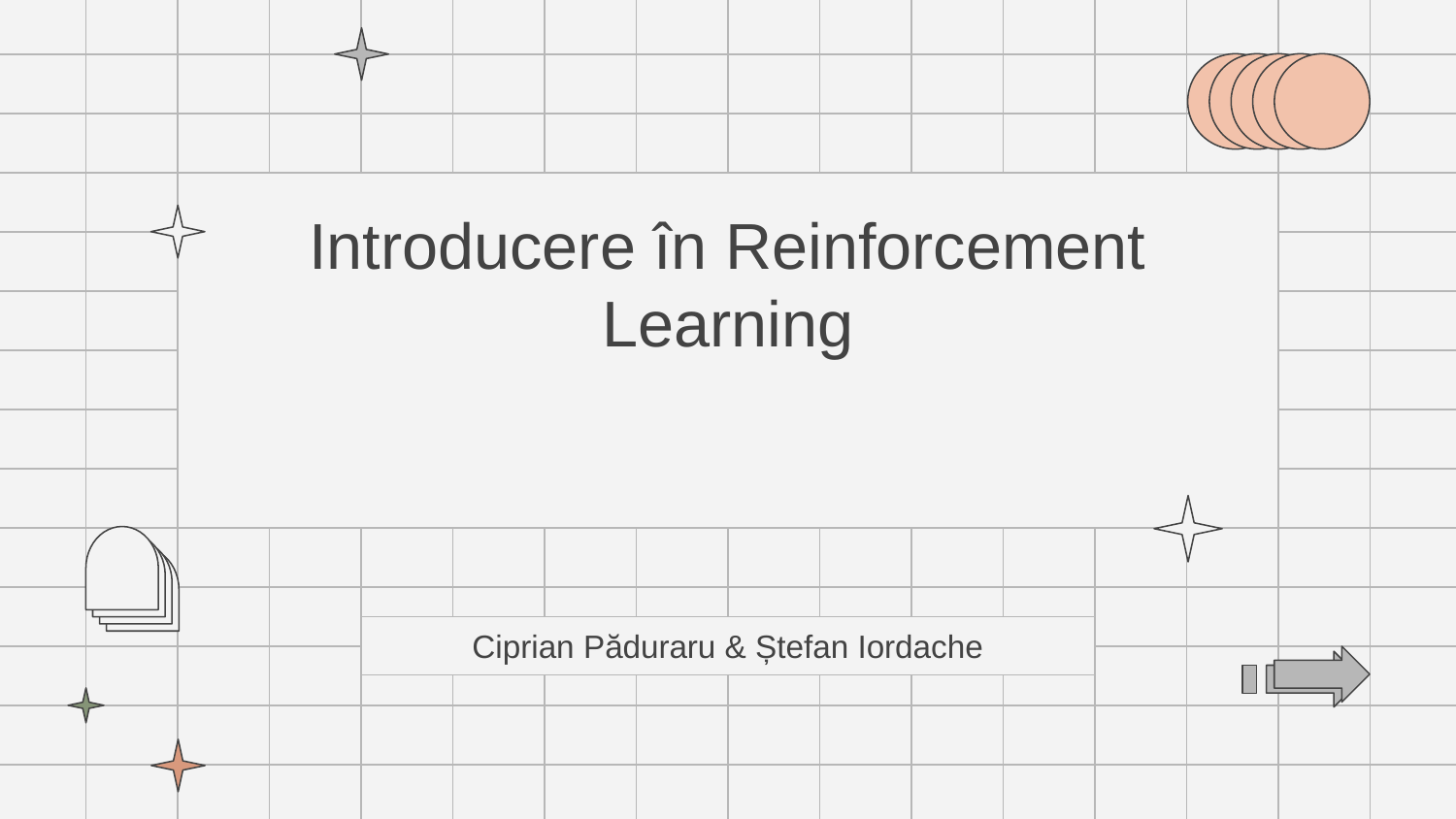

# Introducere în Reinforcement Learning

Cursul #1

Ciprian Păduraru & Ștefan Iordache